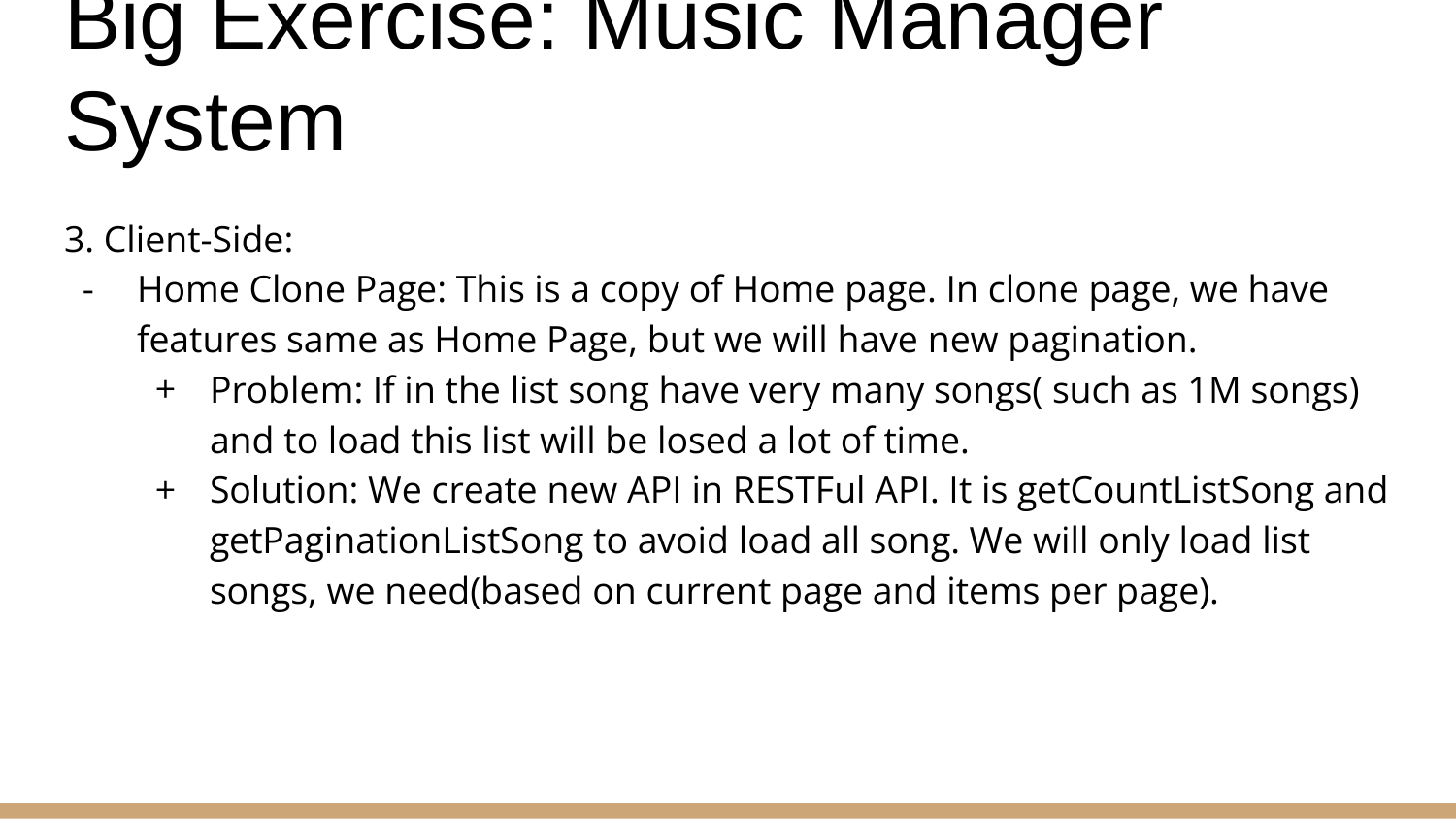

# Big Exercise: Music Manager System
3. Client-Side:
Home Clone Page: This is a copy of Home page. In clone page, we have features same as Home Page, but we will have new pagination.
Problem: If in the list song have very many songs( such as 1M songs) and to load this list will be losed a lot of time.
Solution: We create new API in RESTFul API. It is getCountListSong and getPaginationListSong to avoid load all song. We will only load list songs, we need(based on current page and items per page).